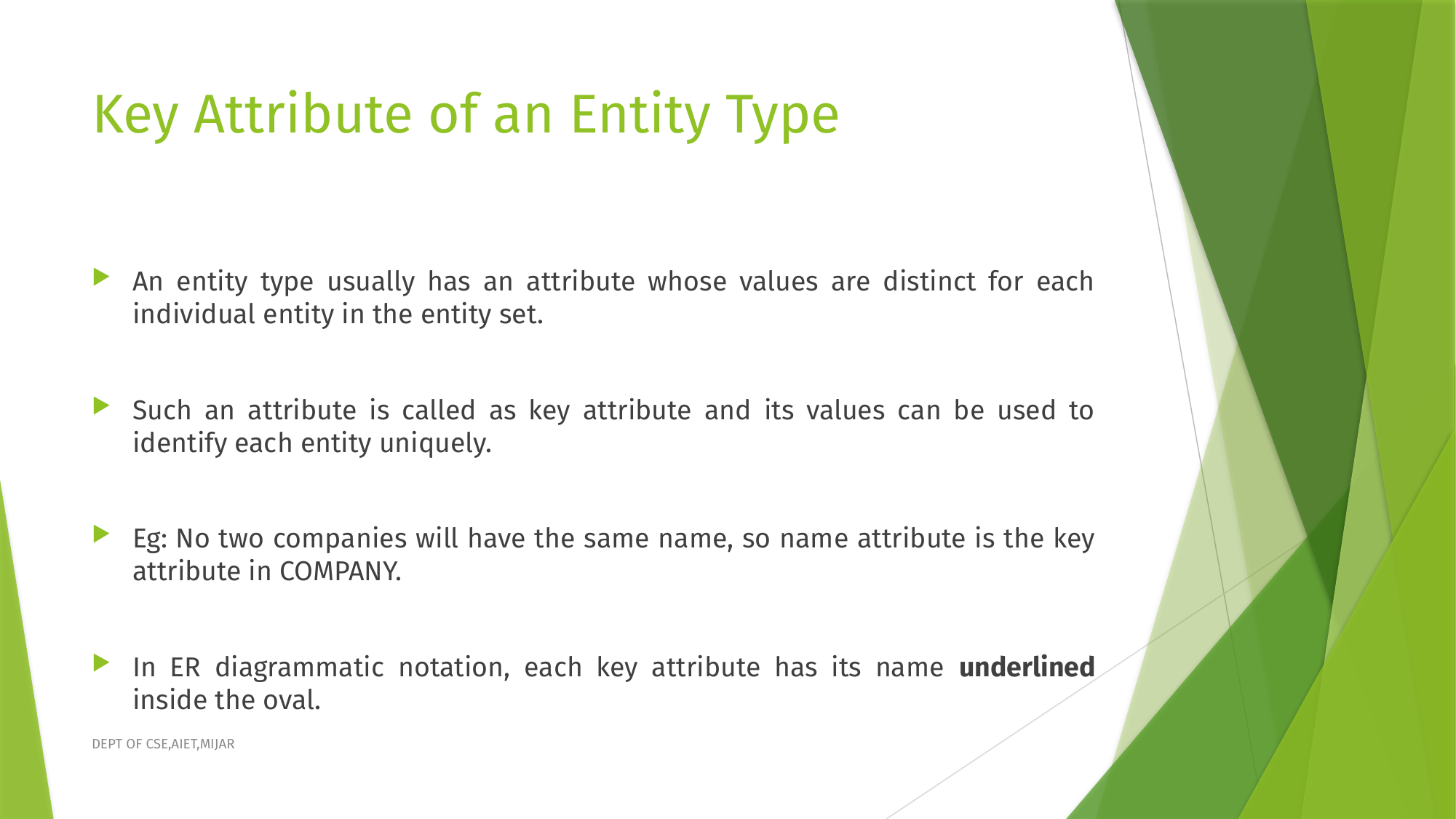

# Key Attribute of an Entity Type
An entity type usually has an attribute whose values are distinct for each individual entity in the entity set.

Such an attribute is called as key attribute and its values can be used to identify each entity uniquely.

Eg: No two companies will have the same name, so name attribute is the key attribute in COMPANY.

In ER diagrammatic notation, each key attribute has its name underlined inside the oval.
DEPT OF CSE,AIET,MIJAR